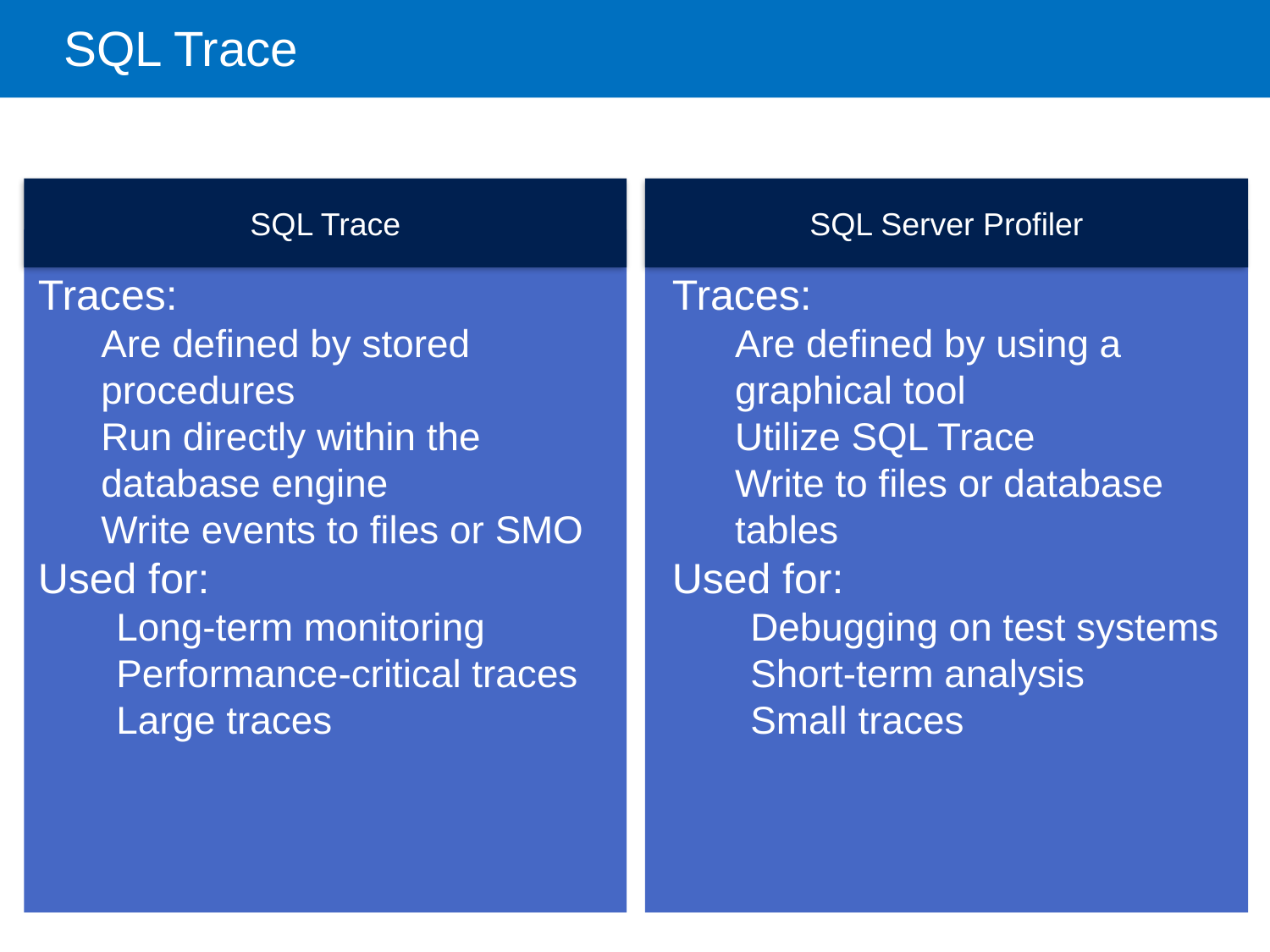

# SQL Trace
SQL Trace
SQL Server Profiler

Traces:
Are defined by stored procedures
Run directly within the database engine
Write events to files or SMO
Used for:
Long-term monitoring
Performance-critical traces
Large traces

Traces:
Are defined by using a graphical tool
Utilize SQL Trace
Write to files or database tables
Used for:
Debugging on test systems
Short-term analysis
Small traces